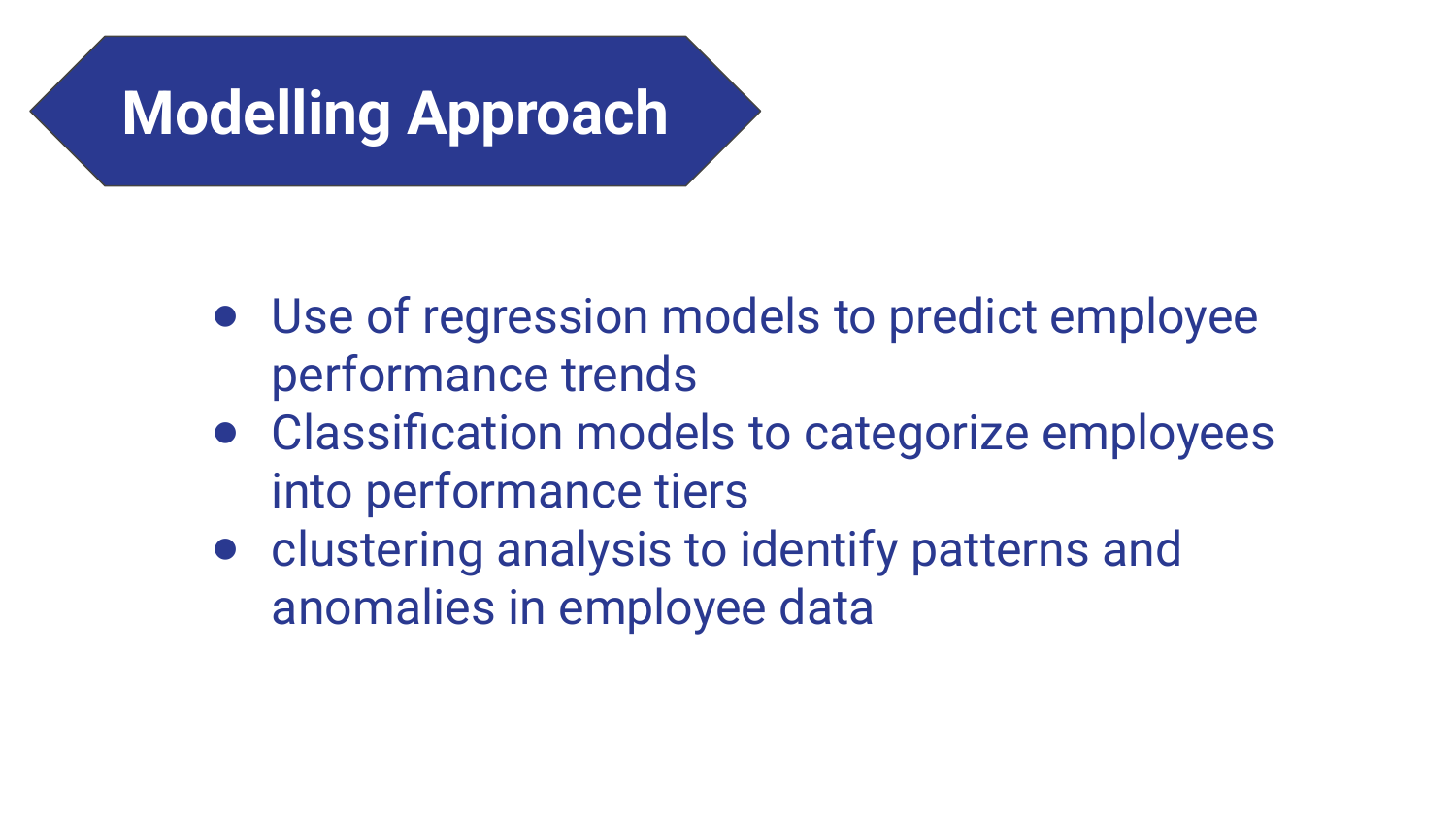

Modelling Approach
Use of regression models to predict employee performance trends
Classification models to categorize employees into performance tiers
clustering analysis to identify patterns and anomalies in employee data